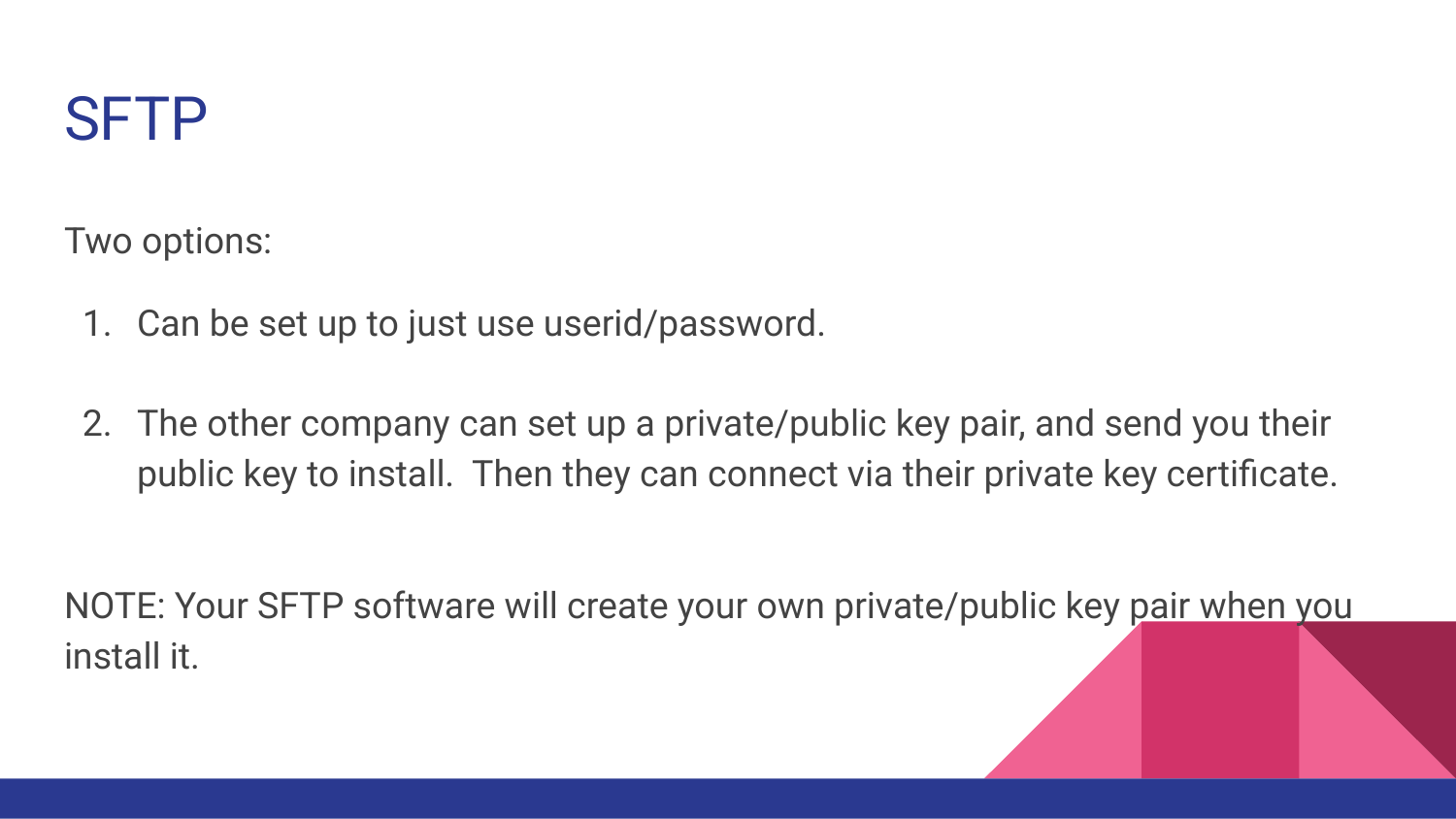

# SFTP
Two options:
Can be set up to just use userid/password.
The other company can set up a private/public key pair, and send you their public key to install.  Then they can connect via their private key certificate.
NOTE: Your SFTP software will create your own private/public key pair when you install it.